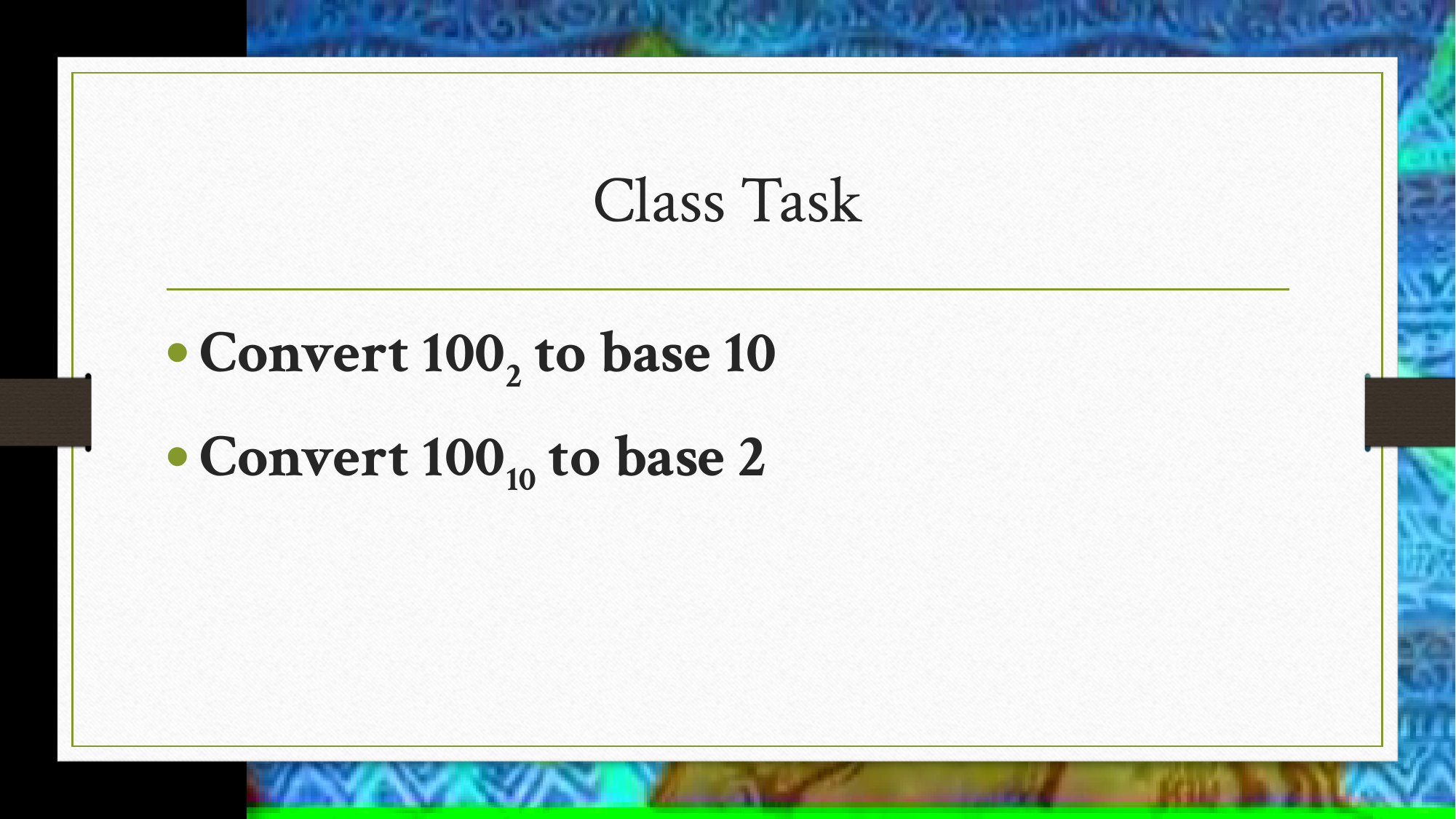

# Class Task
Convert 1002 to base 10
Convert 10010 to base 2